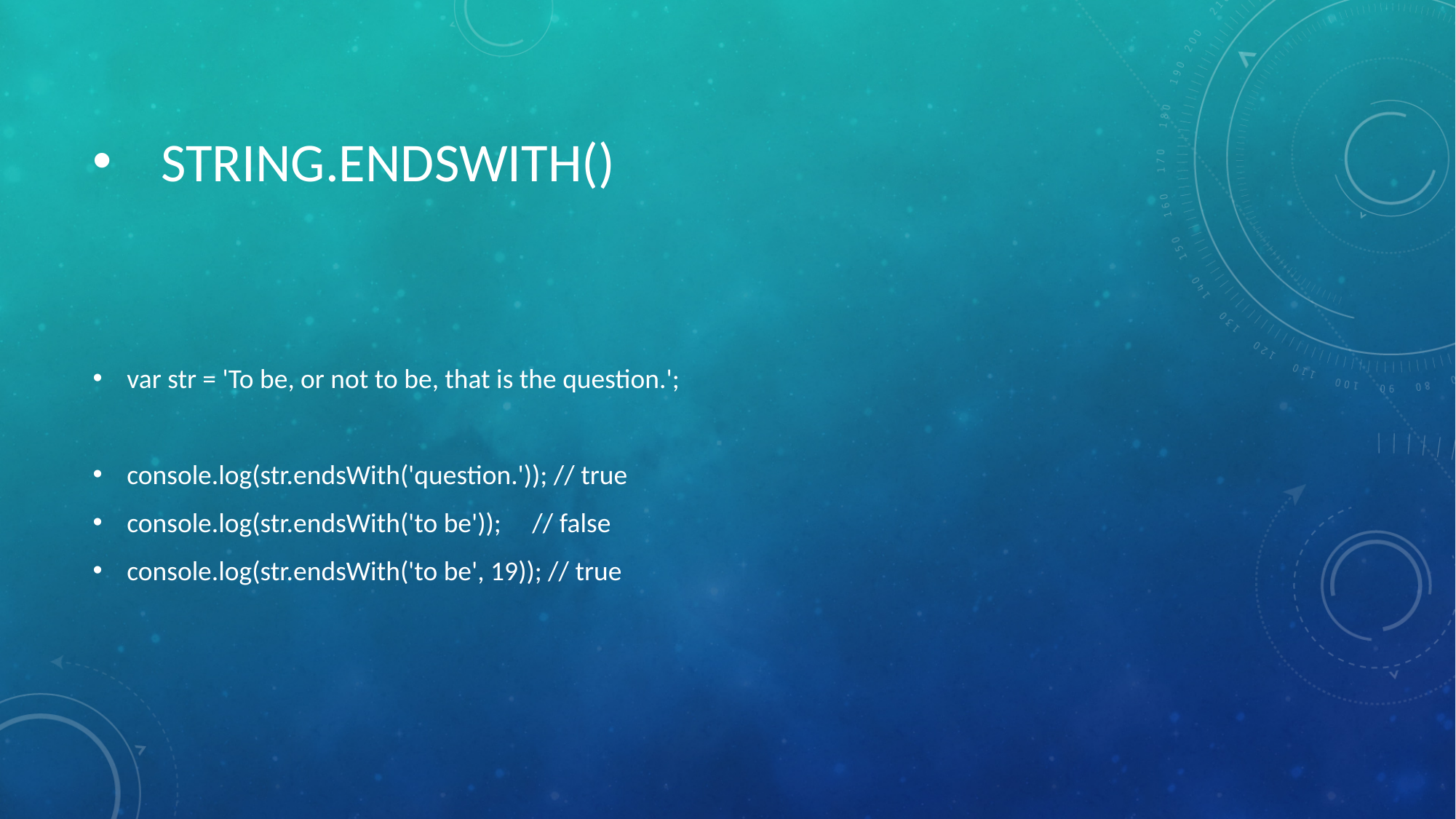

# String.endsWith()
var str = 'To be, or not to be, that is the question.';

console.log(str.endsWith('question.')); // true
console.log(str.endsWith('to be'));     // false
console.log(str.endsWith('to be', 19)); // true